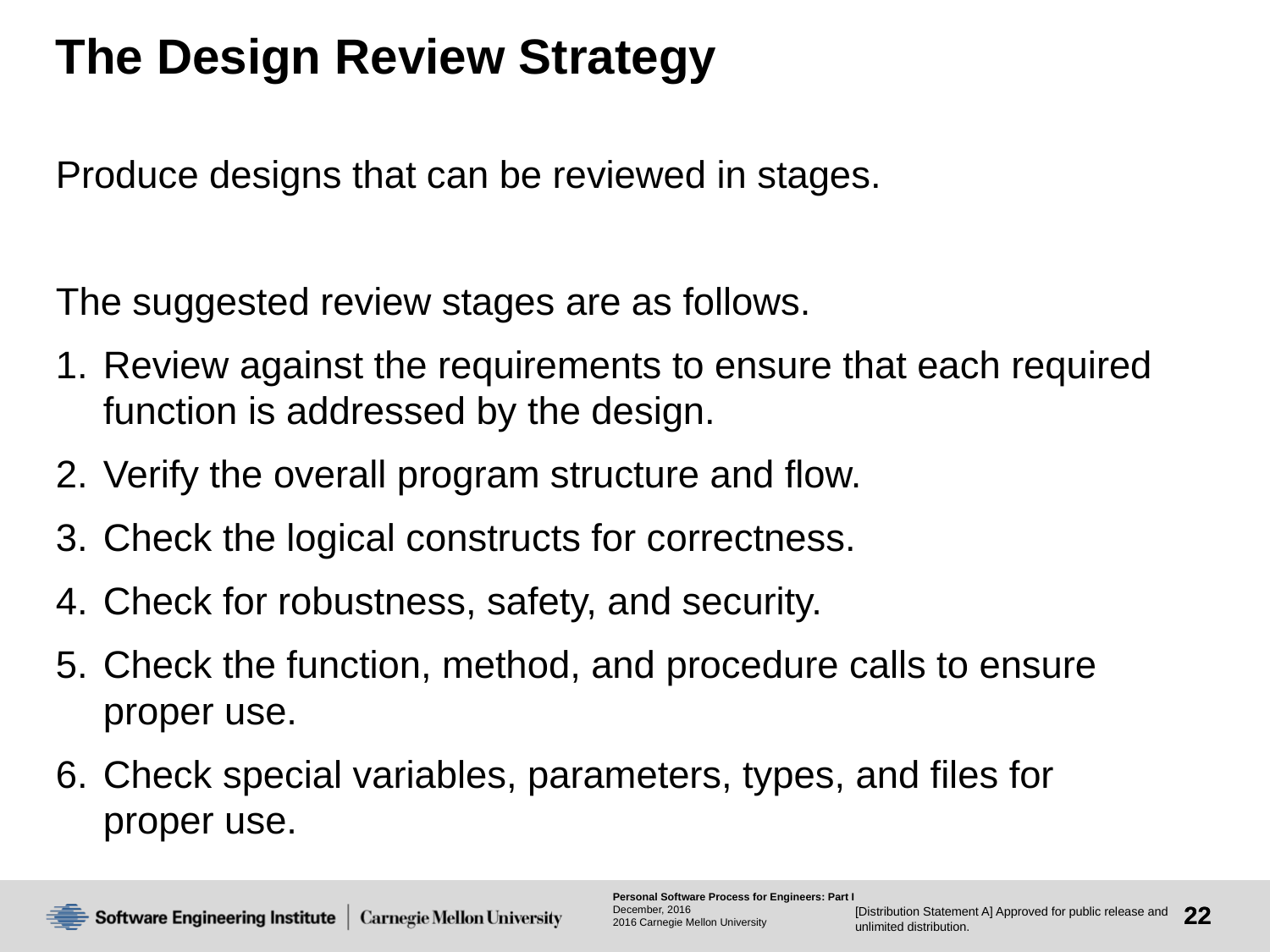

# The Design Review Strategy
Produce designs that can be reviewed in stages.

The suggested review stages are as follows.
1.	Review against the requirements to ensure that each required function is addressed by the design.
2.	Verify the overall program structure and flow.
3.	Check the logical constructs for correctness.
4.	Check for robustness, safety, and security.
5.	Check the function, method, and procedure calls to ensure proper use.
6.	Check special variables, parameters, types, and files for
proper use.